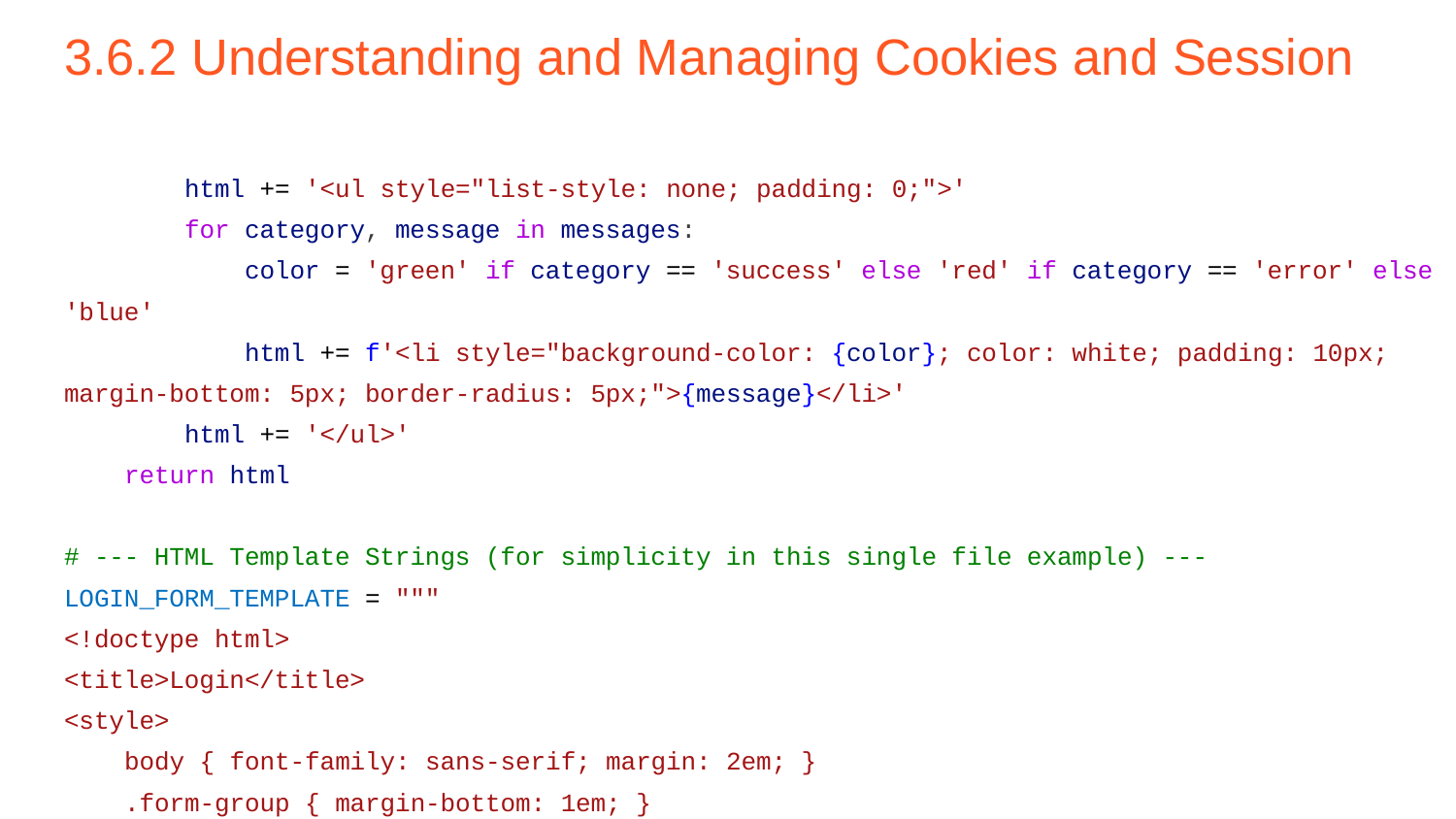

# 3.6.2 Understanding and Managing Cookies and Session
        html += '<ul style="list-style: none; padding: 0;">'
        for category, message in messages:
            color = 'green' if category == 'success' else 'red' if category == 'error' else 'blue'
            html += f'<li style="background-color: {color}; color: white; padding: 10px; margin-bottom: 5px; border-radius: 5px;">{message}</li>'
        html += '</ul>'
    return html

# --- HTML Template Strings (for simplicity in this single file example) ---
LOGIN_FORM_TEMPLATE = """
<!doctype html>
<title>Login</title>
<style>
    body { font-family: sans-serif; margin: 2em; }
    .form-group { margin-bottom: 1em; }